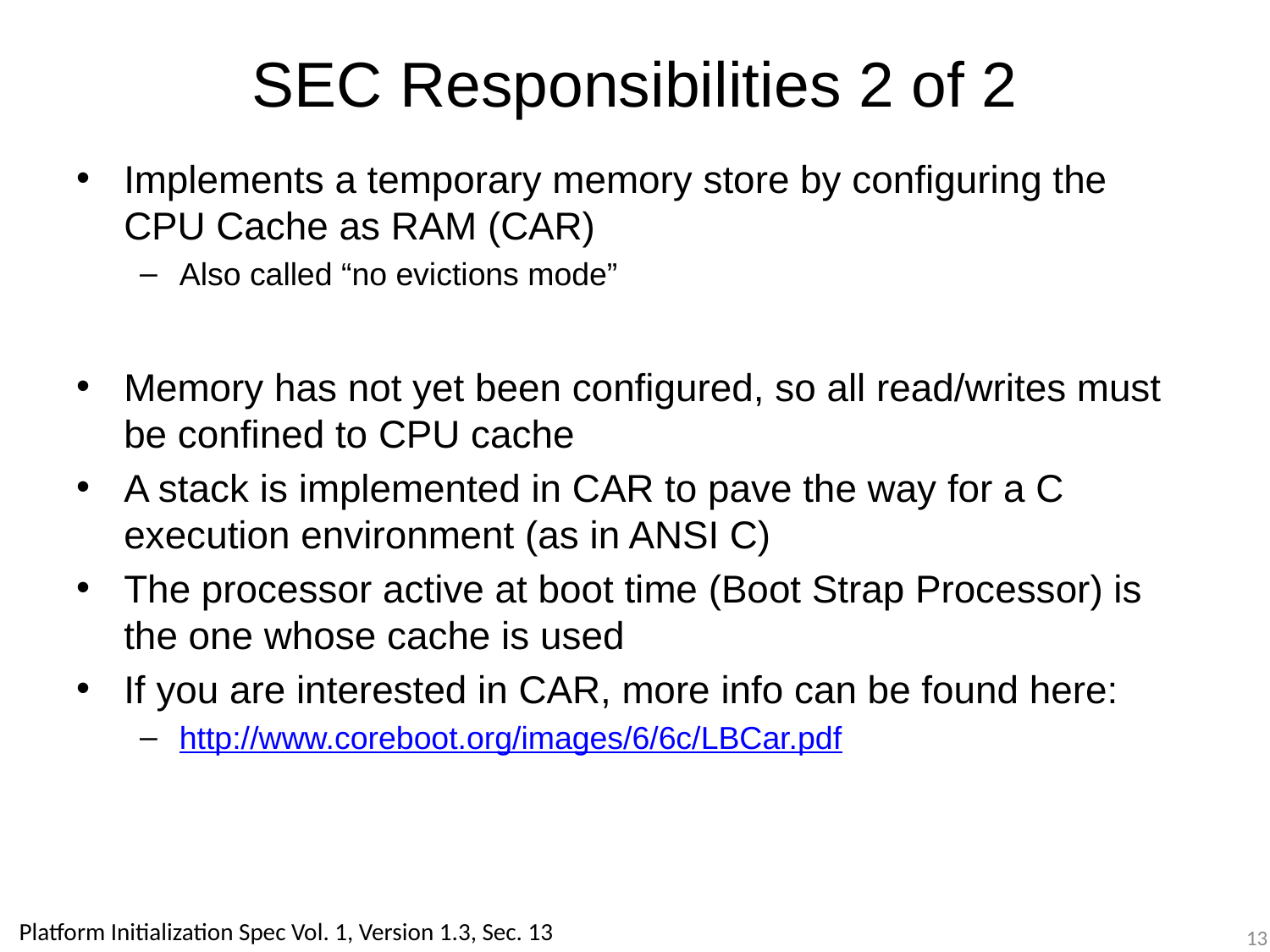

# SEC Responsibilities 2 of 2
Implements a temporary memory store by configuring the CPU Cache as RAM (CAR)
Also called “no evictions mode”

Memory has not yet been configured, so all read/writes must be confined to CPU cache
A stack is implemented in CAR to pave the way for a C execution environment (as in ANSI C)
The processor active at boot time (Boot Strap Processor) is the one whose cache is used
If you are interested in CAR, more info can be found here:
http://www.coreboot.org/images/6/6c/LBCar.pdf

Platform Initialization Spec Vol. 1, Version 1.3, Sec. 13
13